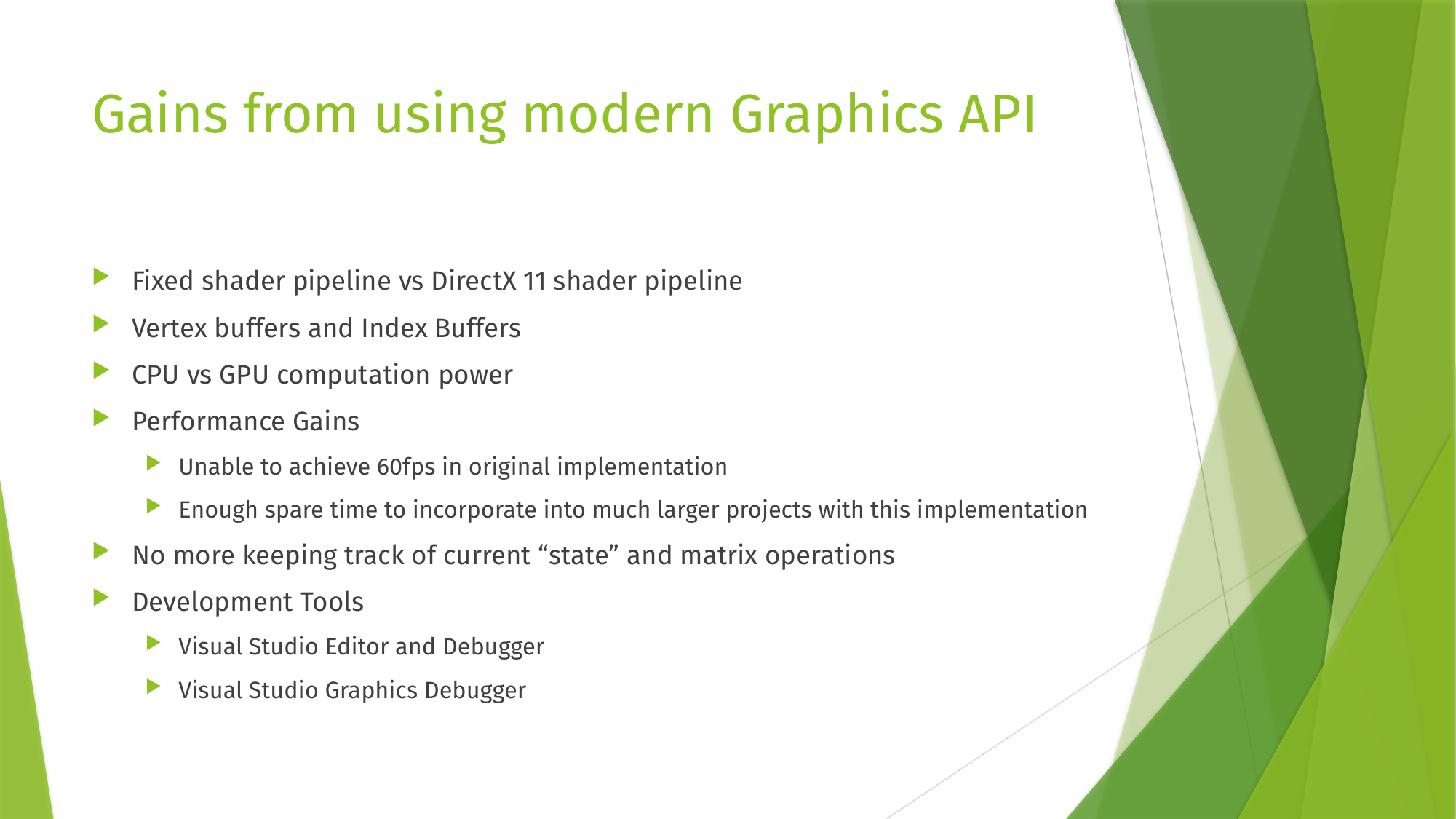

# Gains from using modern Graphics API
Fixed shader pipeline vs DirectX 11 shader pipeline
Vertex buffers and Index Buffers
CPU vs GPU computation power
Performance Gains
Unable to achieve 60fps in original implementation
Enough spare time to incorporate into much larger projects with this implementation
No more keeping track of current “state” and matrix operations
Development Tools
Visual Studio Editor and Debugger
Visual Studio Graphics Debugger